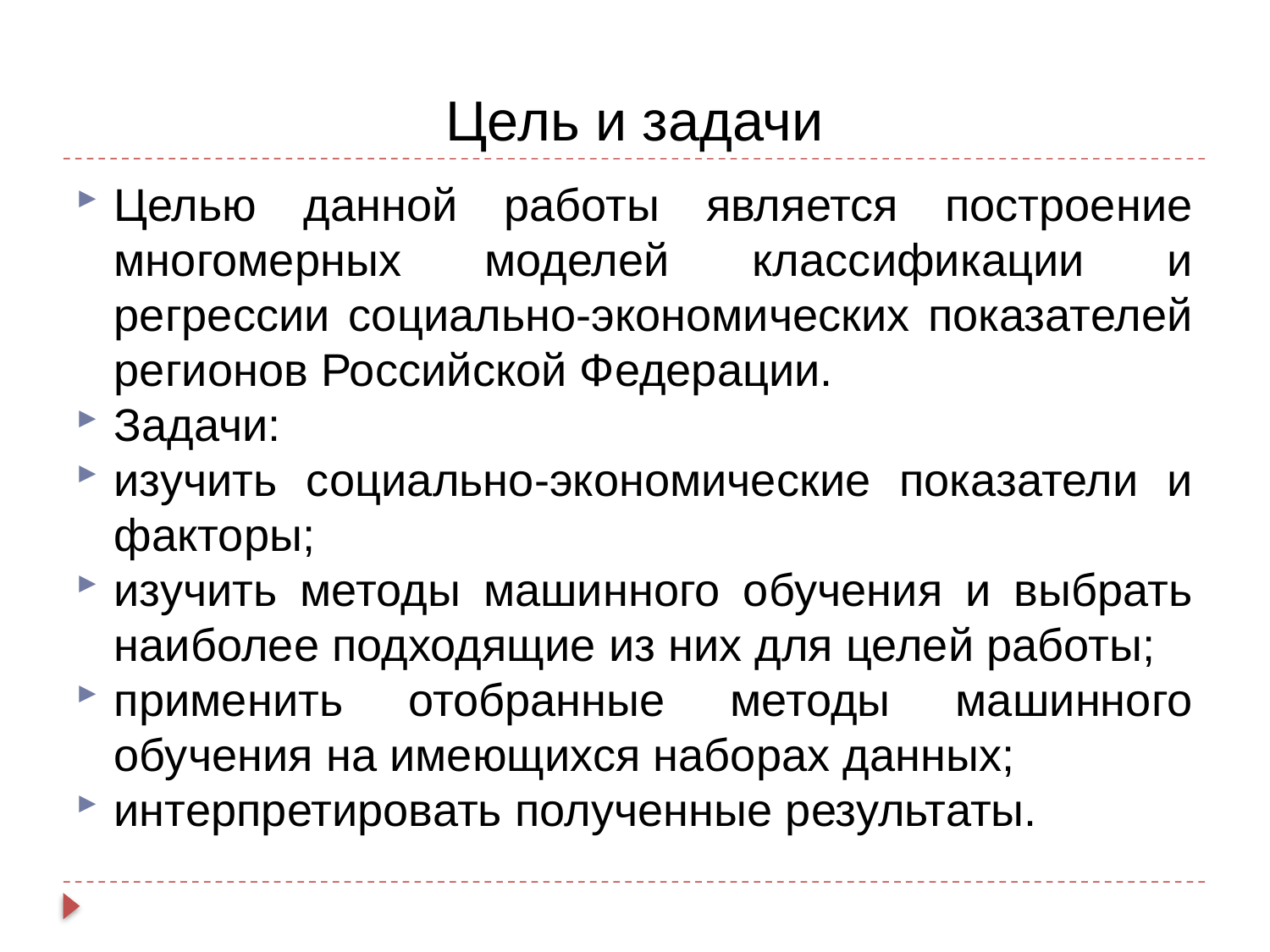

Цель и задачи
Целью данной работы является построение многомерных моделей классификации и регрессии социально-экономических показателей регионов Российской Федерации.
Задачи:
изучить социально-экономические показатели и факторы;
изучить методы машинного обучения и выбрать наиболее подходящие из них для целей работы;
применить отобранные методы машинного обучения на имеющихся наборах данных;
интерпретировать полученные результаты.